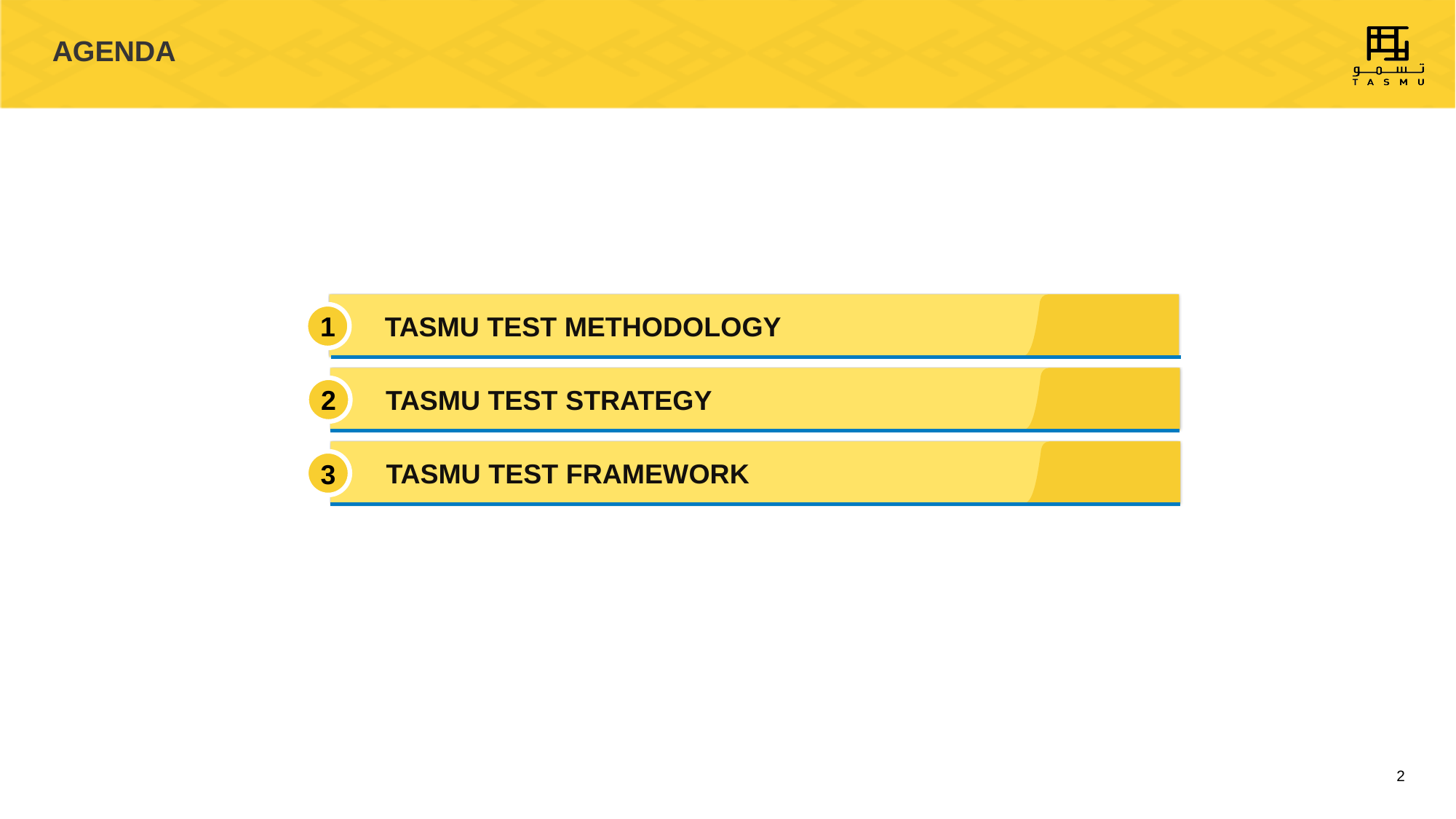

# AGENDA
TASMU TEST METHODOLOGY

1
TASMU TEST STRATEGY

2

TASMU TEST FRAMEWORK

3